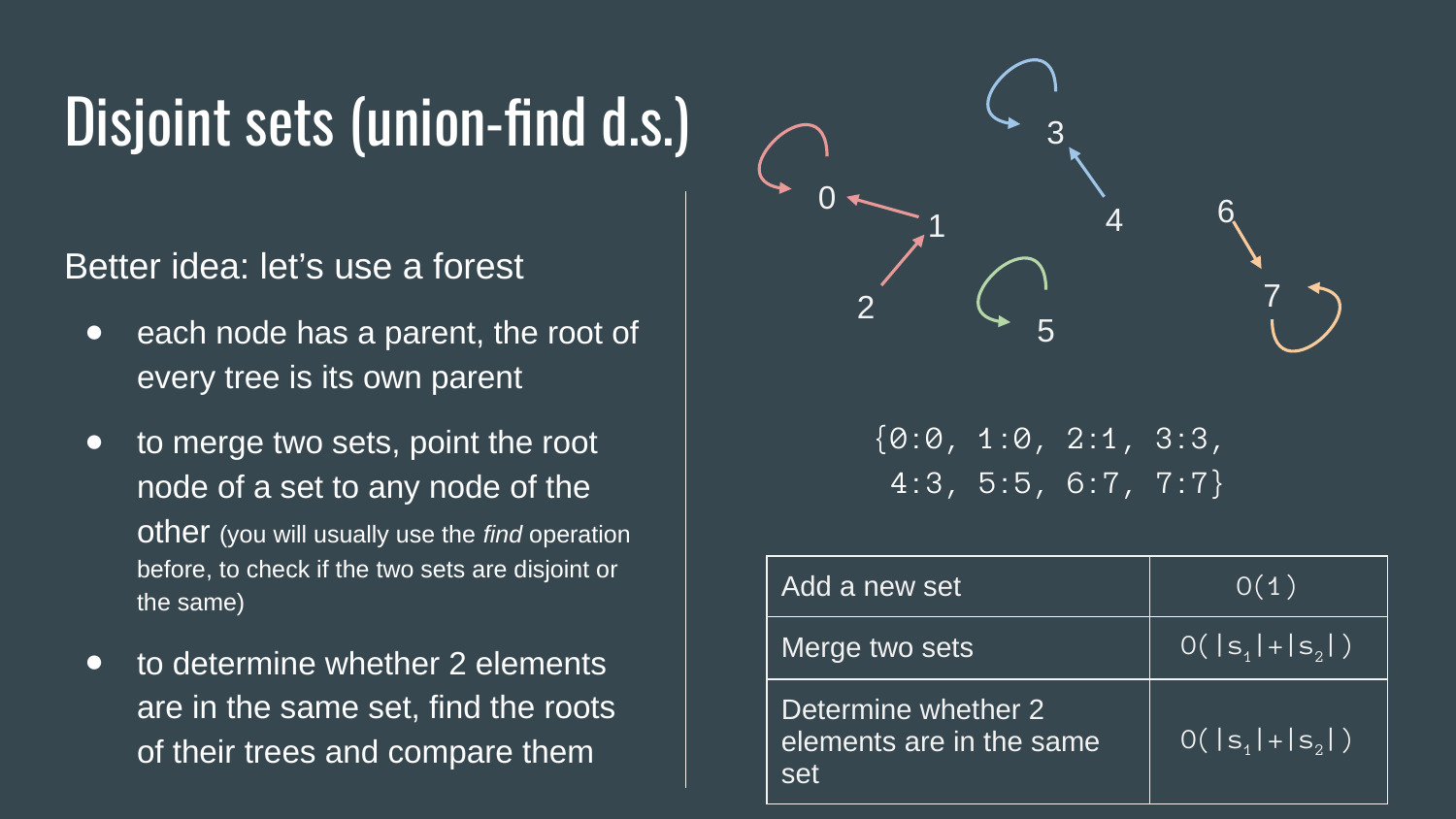

# Disjoint sets (union-find d.s.)
3
0
6
4
1
Better idea: let’s use a forest
each node has a parent, the root of every tree is its own parent
to merge two sets, point the root node of a set to any node of the other (you will usually use the find operation before, to check if the two sets are disjoint or the same)
to determine whether 2 elements are in the same set, find the roots of their trees and compare them
7
2
5
{0:0, 1:0, 2:1, 3:3,
 4:3, 5:5, 6:7, 7:7}
| Add a new set | O(1) |
| --- | --- |
| Merge two sets | O(|s1|+|s2|) |
| Determine whether 2 elements are in the same set | O(|s1|+|s2|) |